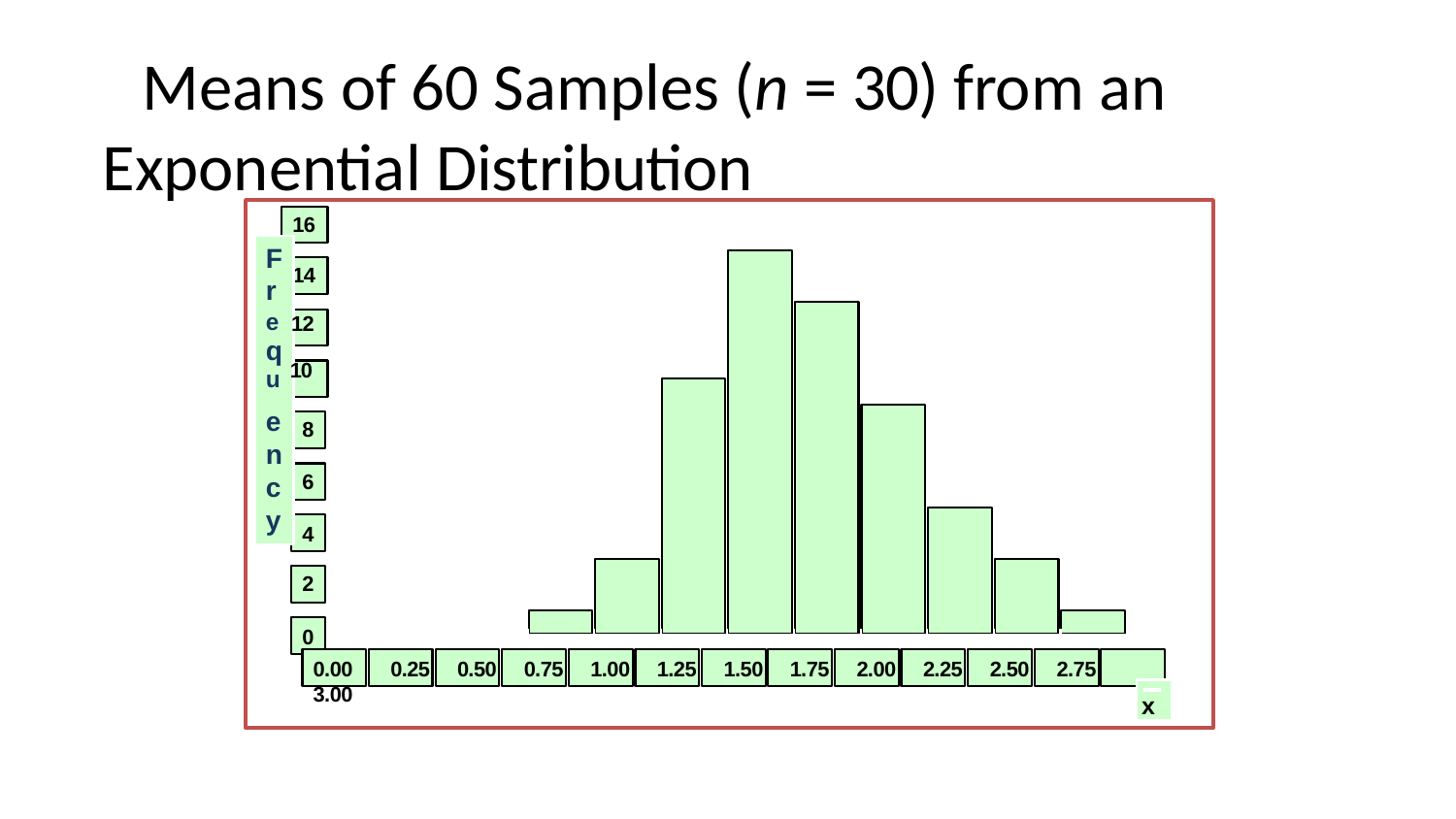

# Means of 60 Samples (n = 30) from an Exponential Distribution

16

F
r

14
e 12
q
u 10
e n c y

8
6

4
2

0
0.00	0.25	0.50	0.75	1.00	1.25	1.50	1.75	2.00	2.25	2.50	2.75	3.00

x